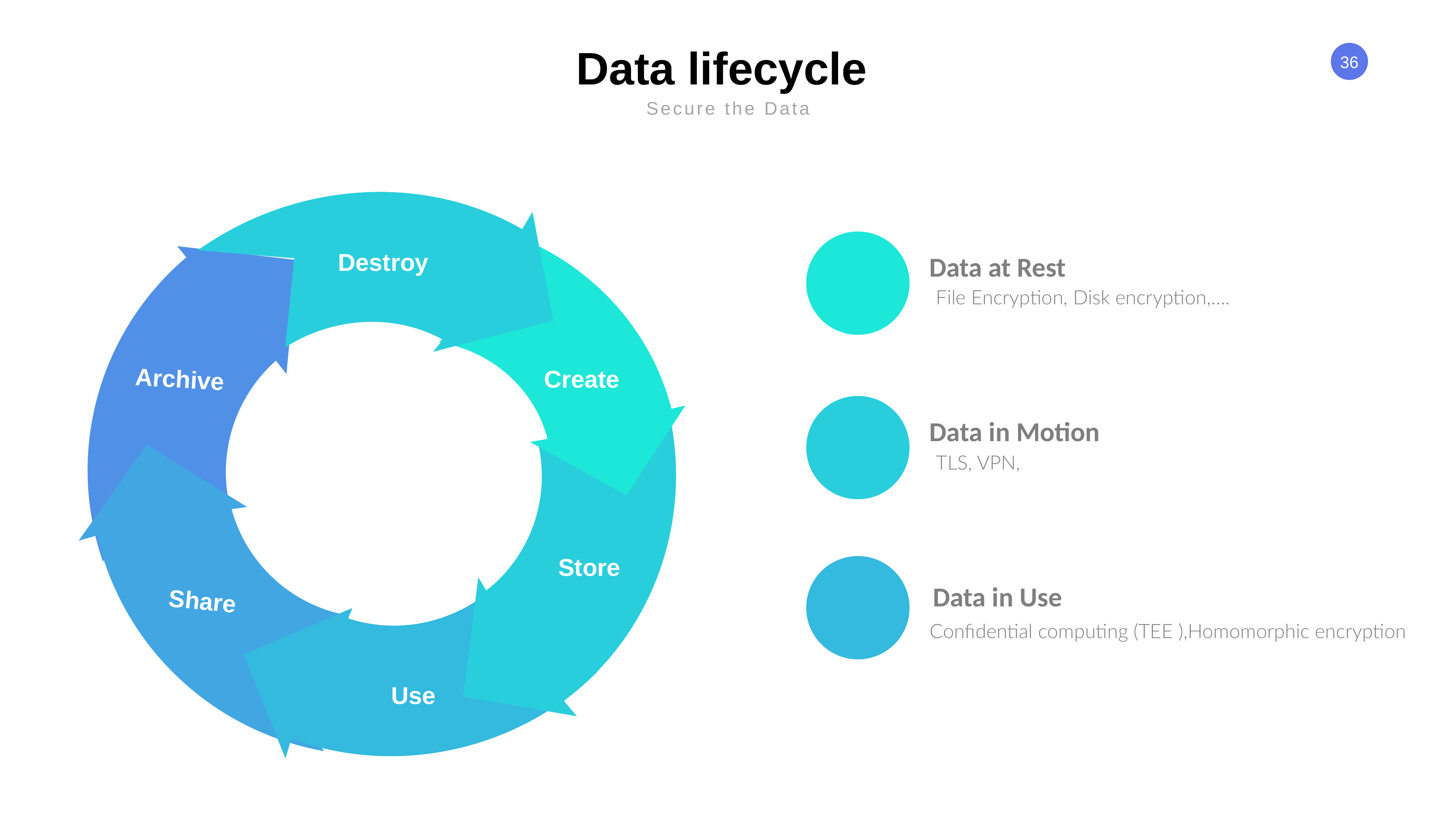

Data lifecycle
Secure the Data

Destroy
Data at Rest
File Encryption, Disk encryption,….
Archive
Create

Data in Motion
TLS, VPN,
Store

Data in Use
Share
Confidential computing (TEE ),Homomorphic encryption
Use